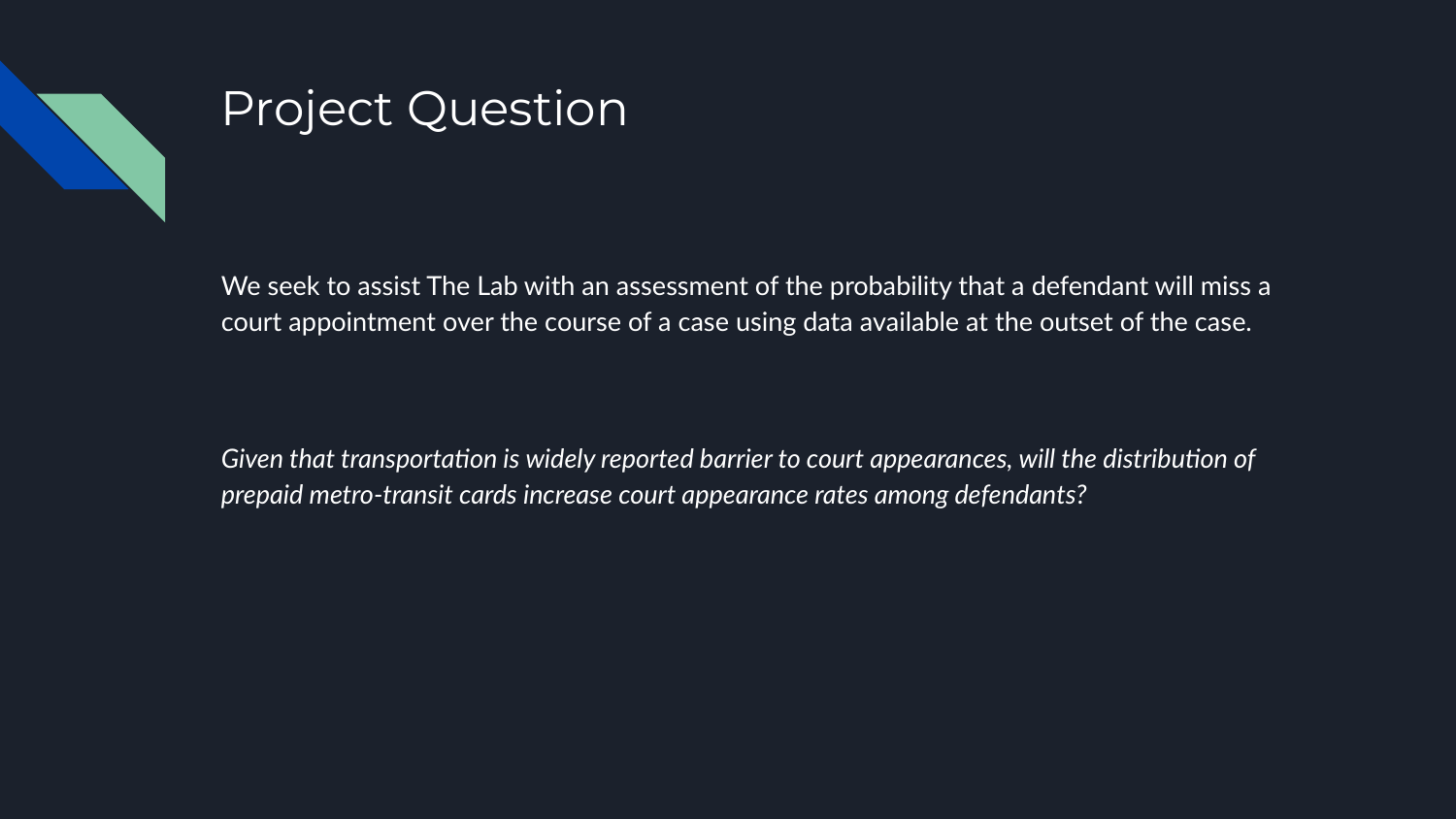

# Project Question
We seek to assist The Lab with an assessment of the probability that a defendant will miss a court appointment over the course of a case using data available at the outset of the case.

Given that transportation is widely reported barrier to court appearances, will the distribution of prepaid metro-transit cards increase court appearance rates among defendants?